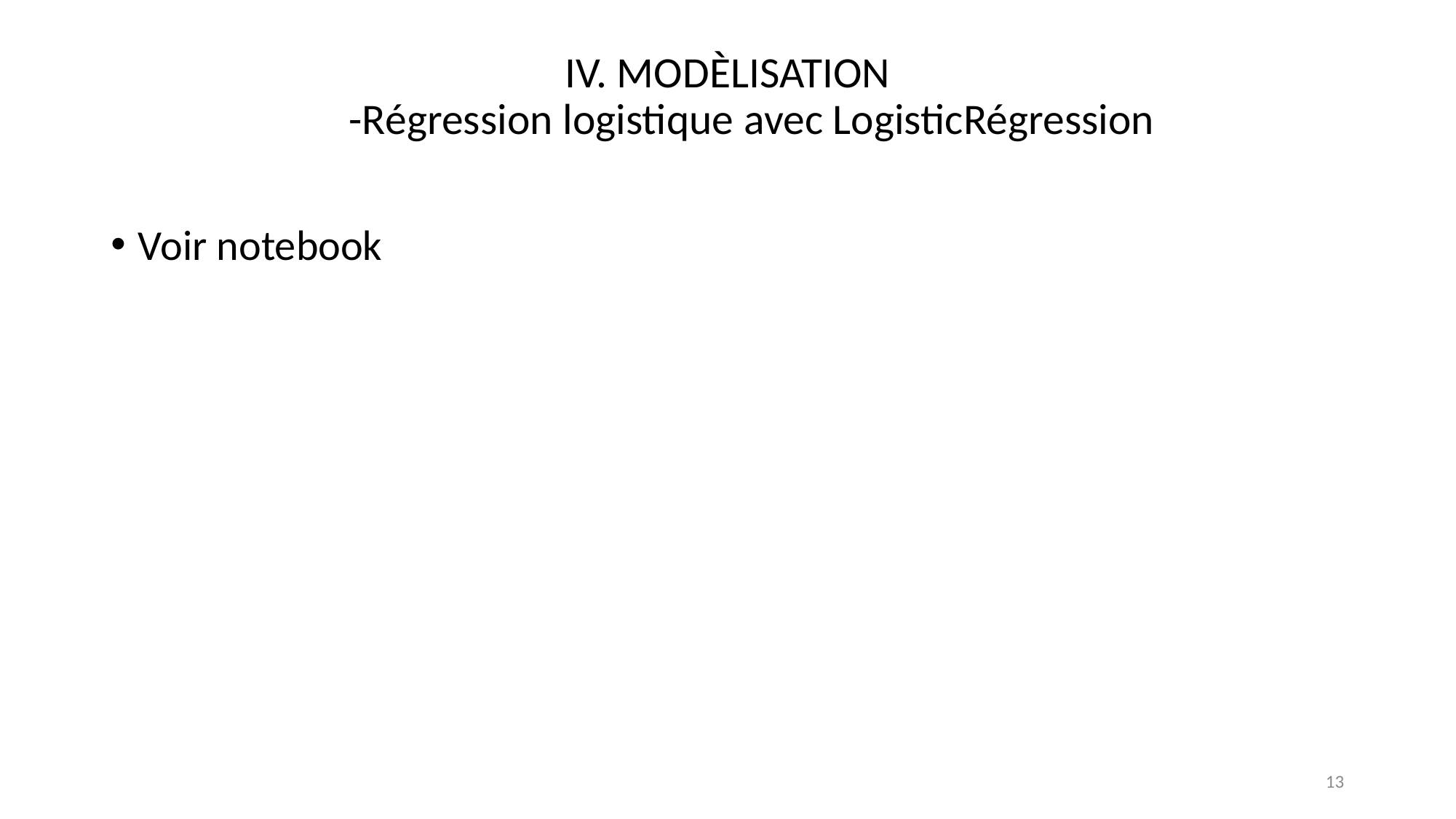

# IV. MODÈLISATION -Régression logistique avec LogisticRégression
Voir notebook
13